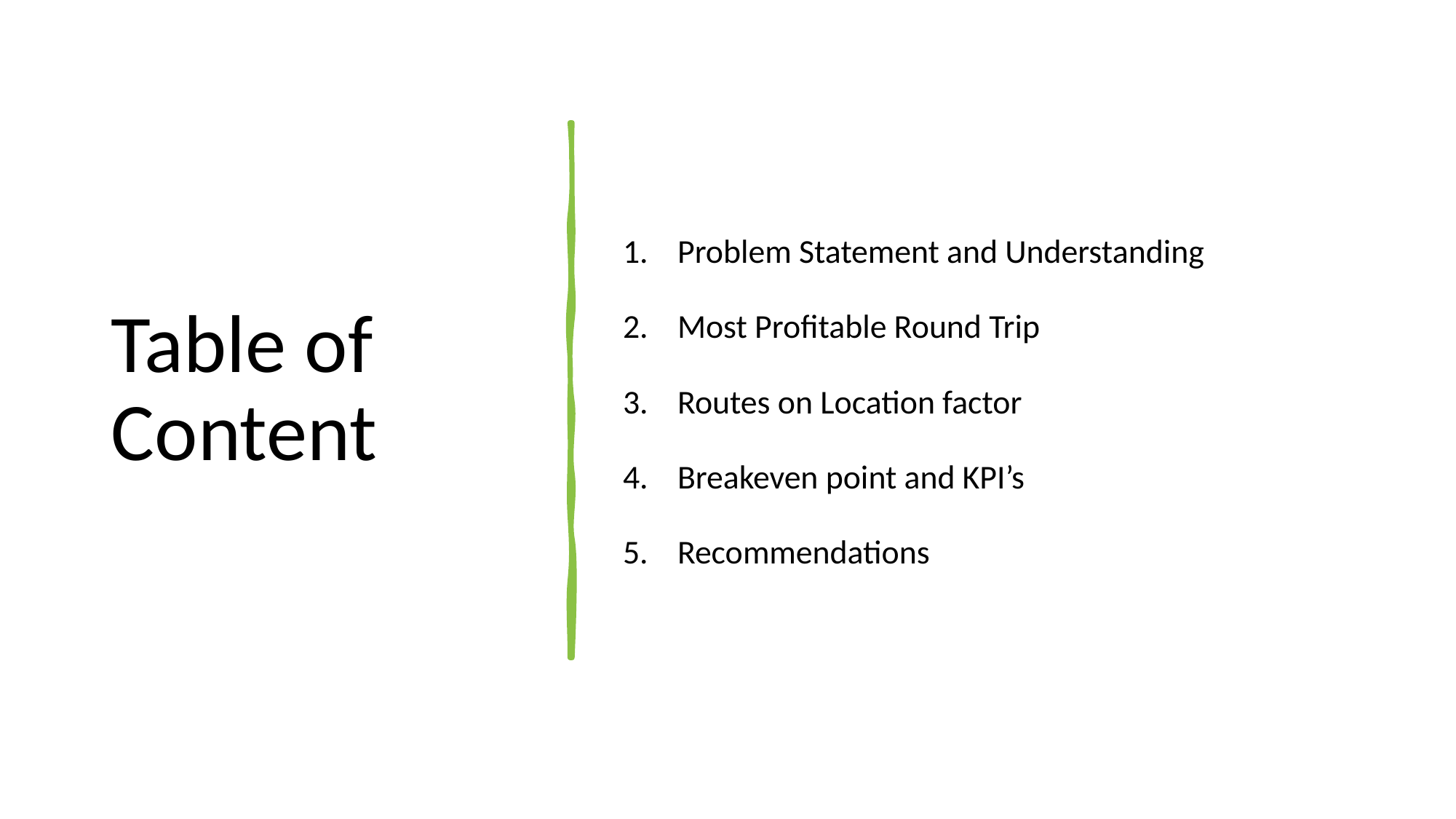

# Table of Content
Problem Statement and Understanding
Most Profitable Round Trip
Routes on Location factor
Breakeven point and KPI’s
Recommendations